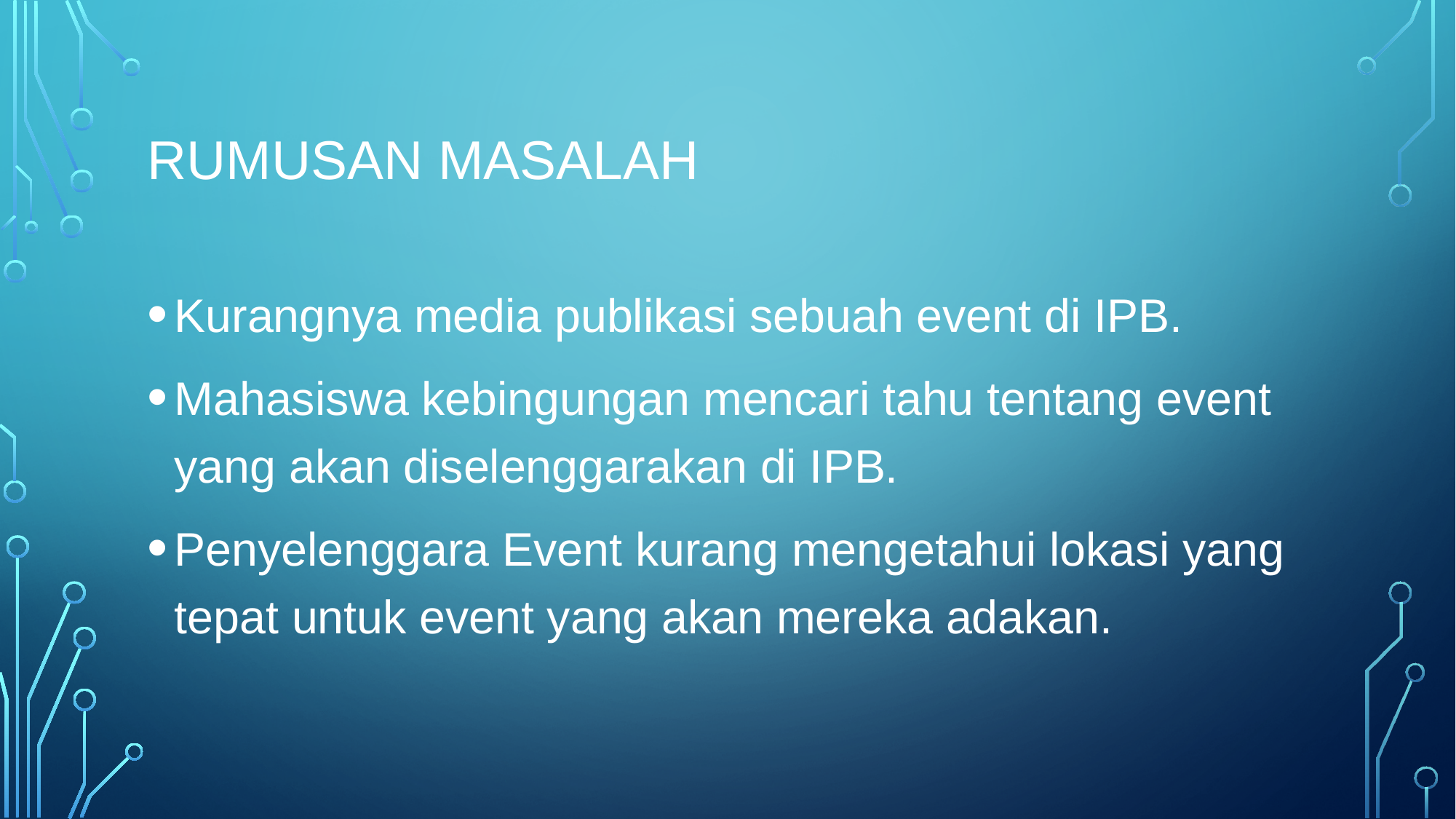

# Rumusan Masalah
Kurangnya media publikasi sebuah event di IPB.
Mahasiswa kebingungan mencari tahu tentang event yang akan diselenggarakan di IPB.
Penyelenggara Event kurang mengetahui lokasi yang tepat untuk event yang akan mereka adakan.